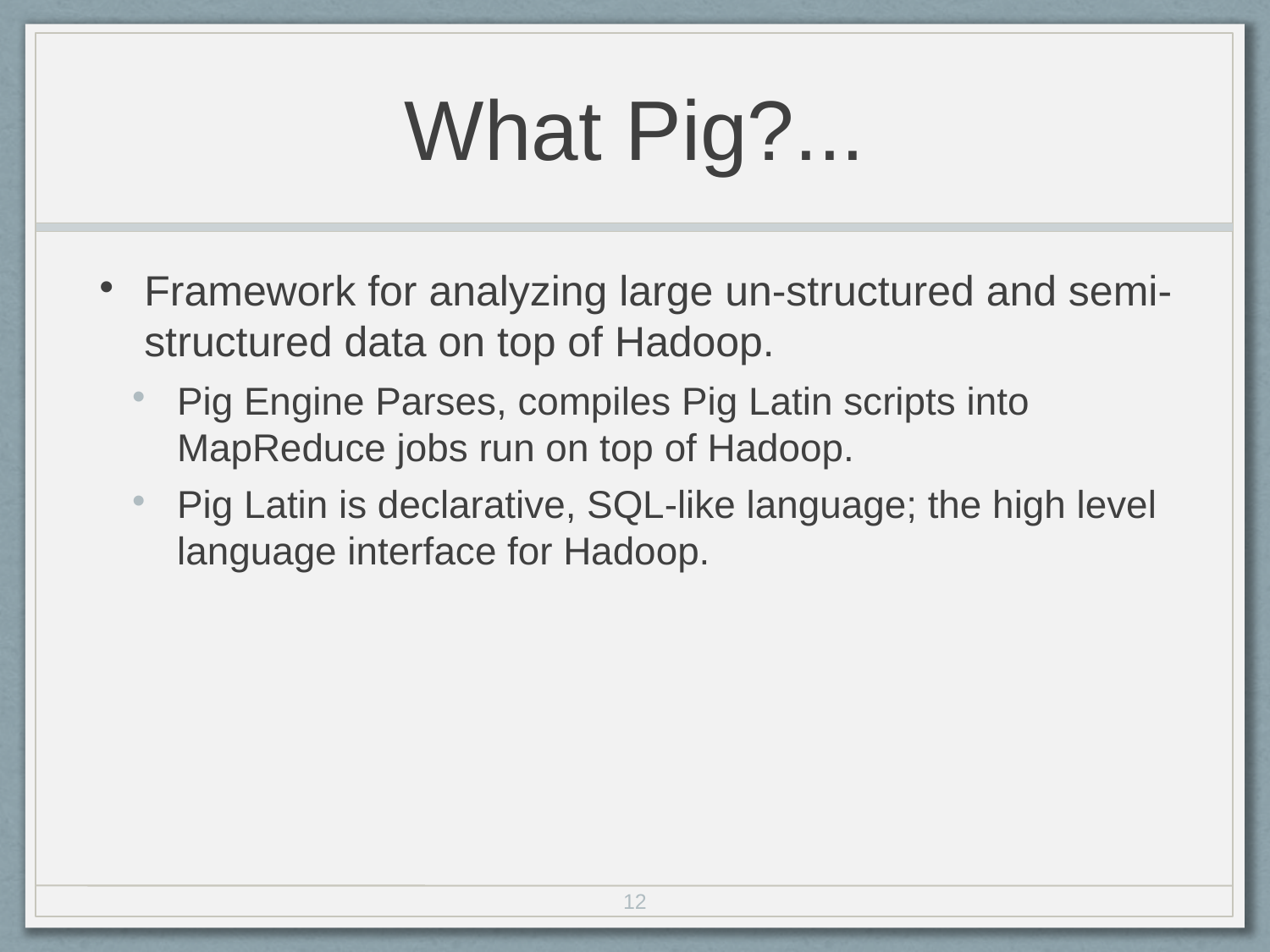

# What Pig?...
Framework for analyzing large un-structured and semi-structured data on top of Hadoop.
Pig Engine Parses, compiles Pig Latin scripts into MapReduce jobs run on top of Hadoop.
Pig Latin is declarative, SQL-like language; the high level language interface for Hadoop.

12